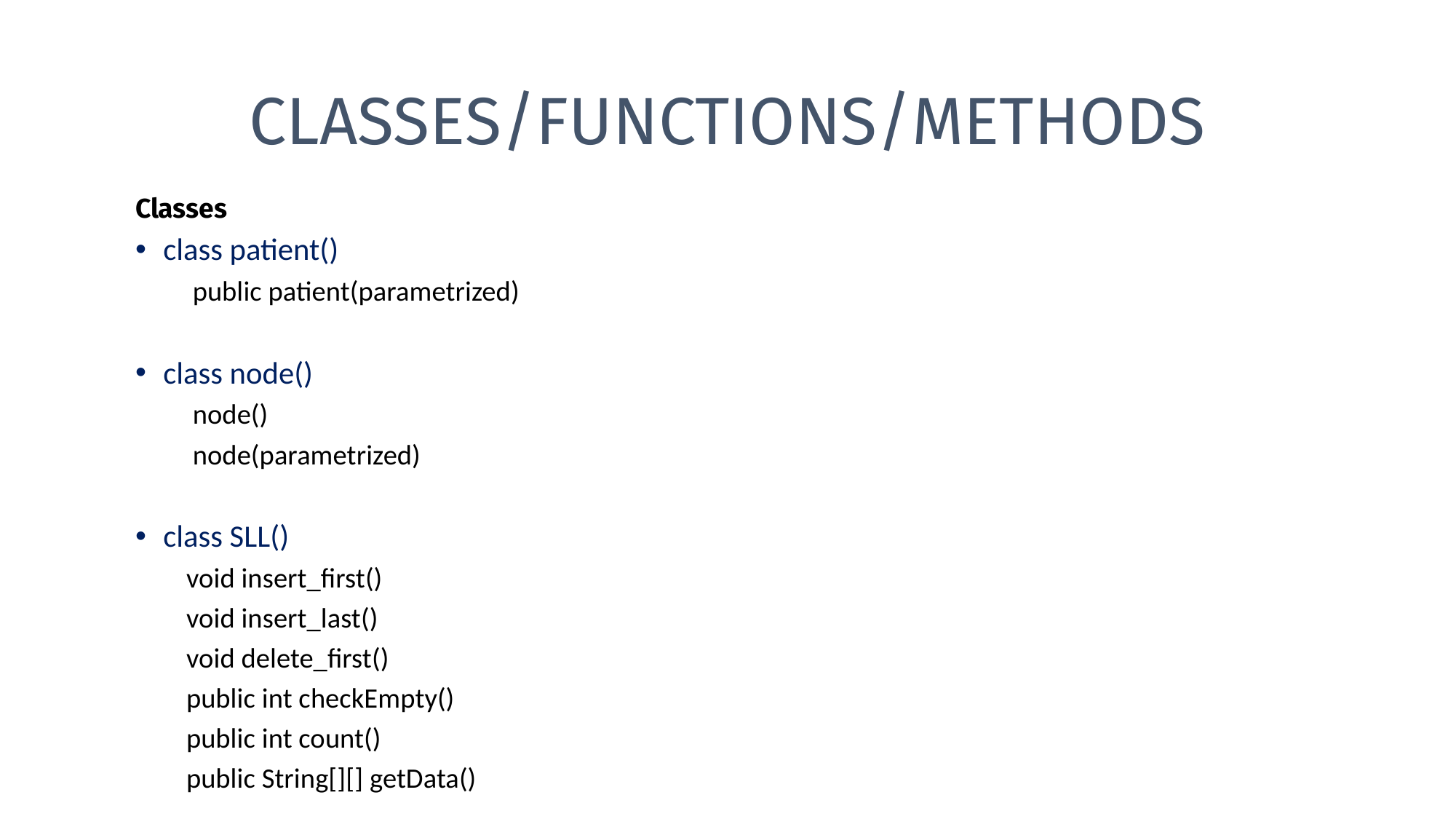

# CLASSES/FUNCTIONS/METHODS
Classes
class patient()
         public patient(parametrized)

class node()
         node()
         node(parametrized)

class SLL()
        void insert_first()
        void insert_last()
        void delete_first()
        public int checkEmpty()
        public int count()
        public String[][] getData()